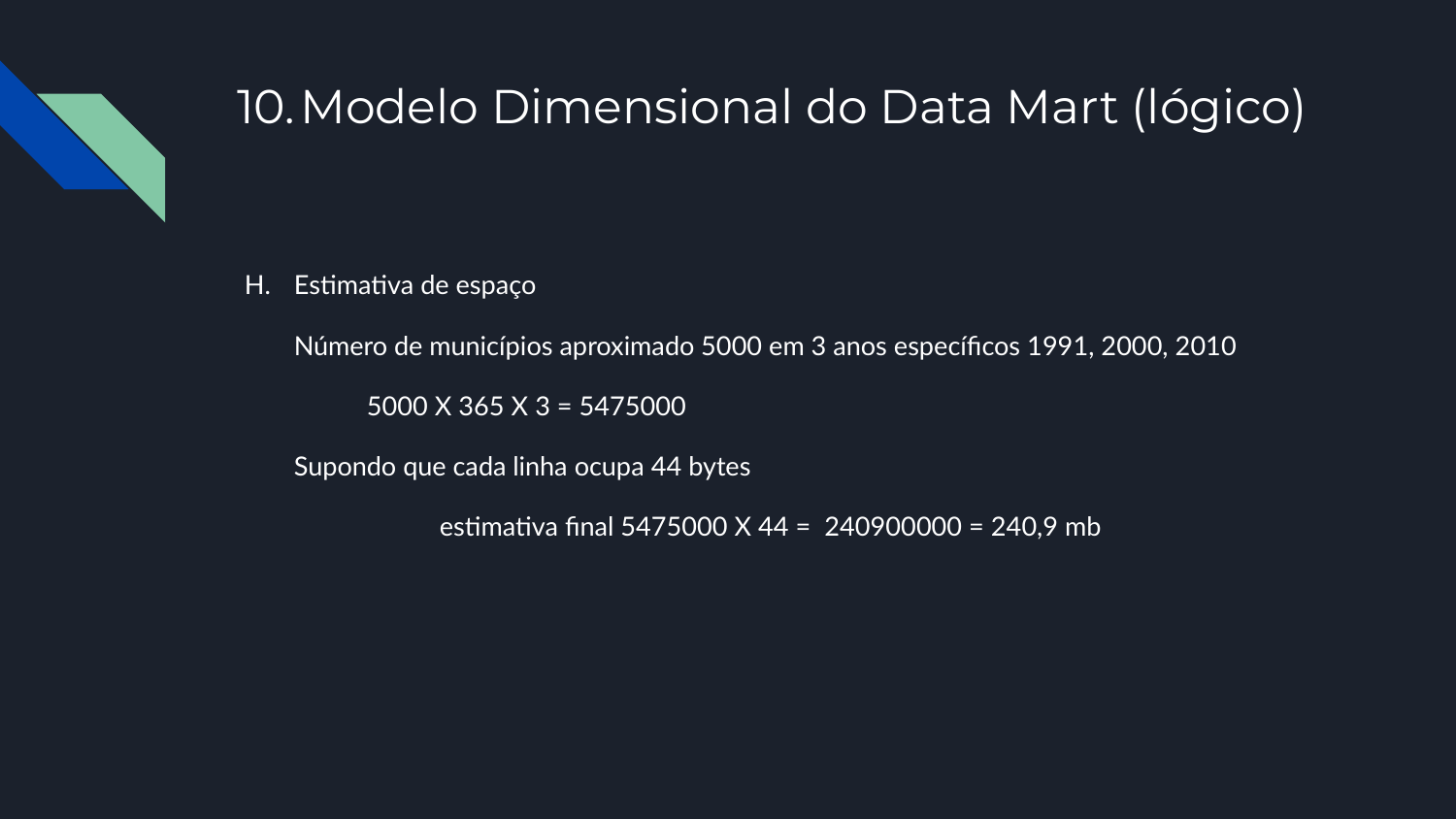

# Modelo Dimensional do Data Mart (lógico)
Estimativa de espaço
Número de municípios aproximado 5000 em 3 anos específicos 1991, 2000, 2010
5000 X 365 X 3 = 5475000
Supondo que cada linha ocupa 44 bytes
	estimativa final 5475000 X 44 =  240900000 = 240,9 mb